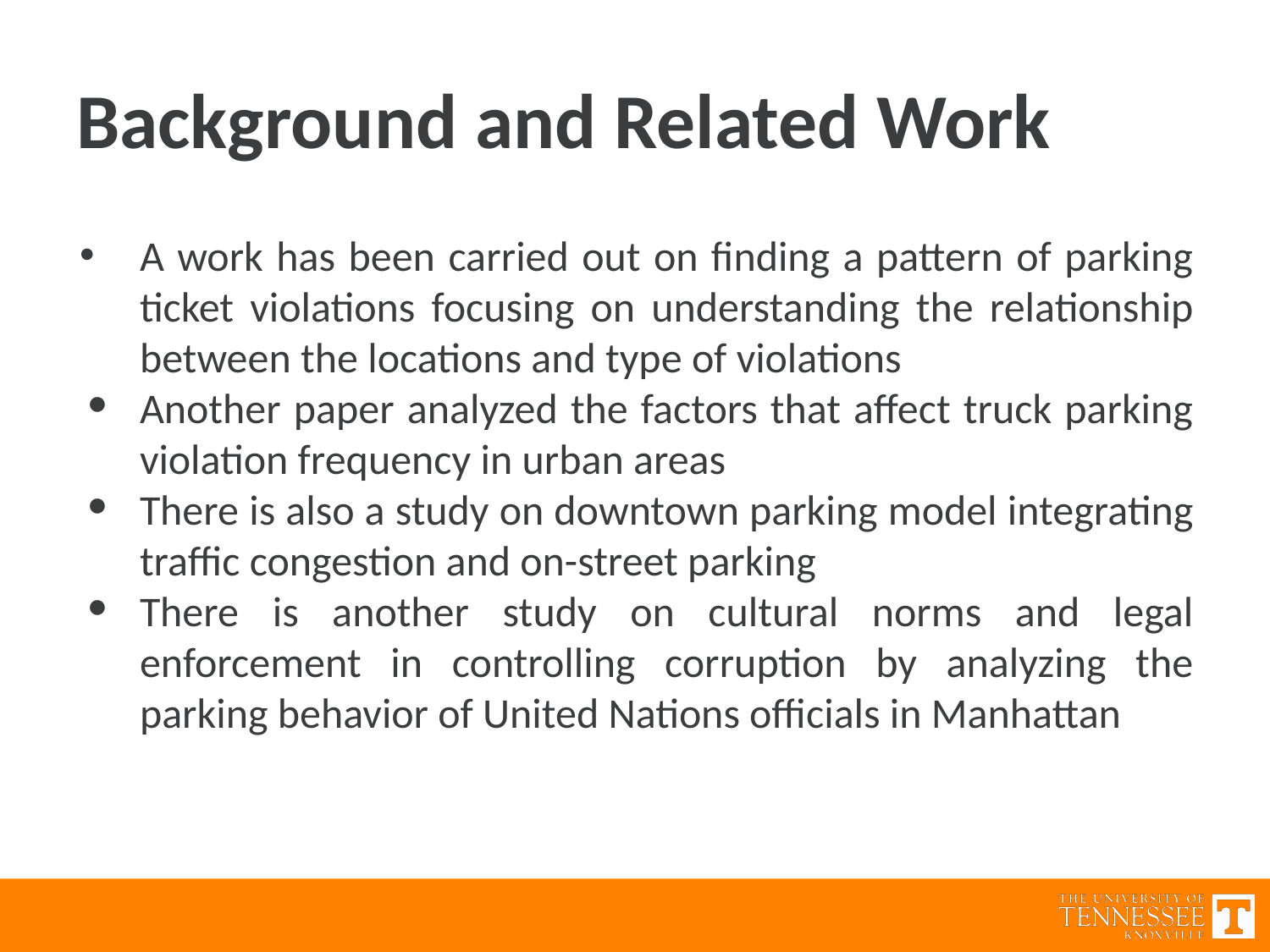

Background and Related Work
A work has been carried out on finding a pattern of parking ticket violations focusing on understanding the relationship between the locations and type of violations
Another paper analyzed the factors that affect truck parking violation frequency in urban areas
There is also a study on downtown parking model integrating traffic congestion and on-street parking
There is another study on cultural norms and legal enforcement in controlling corruption by analyzing the parking behavior of United Nations officials in Manhattan